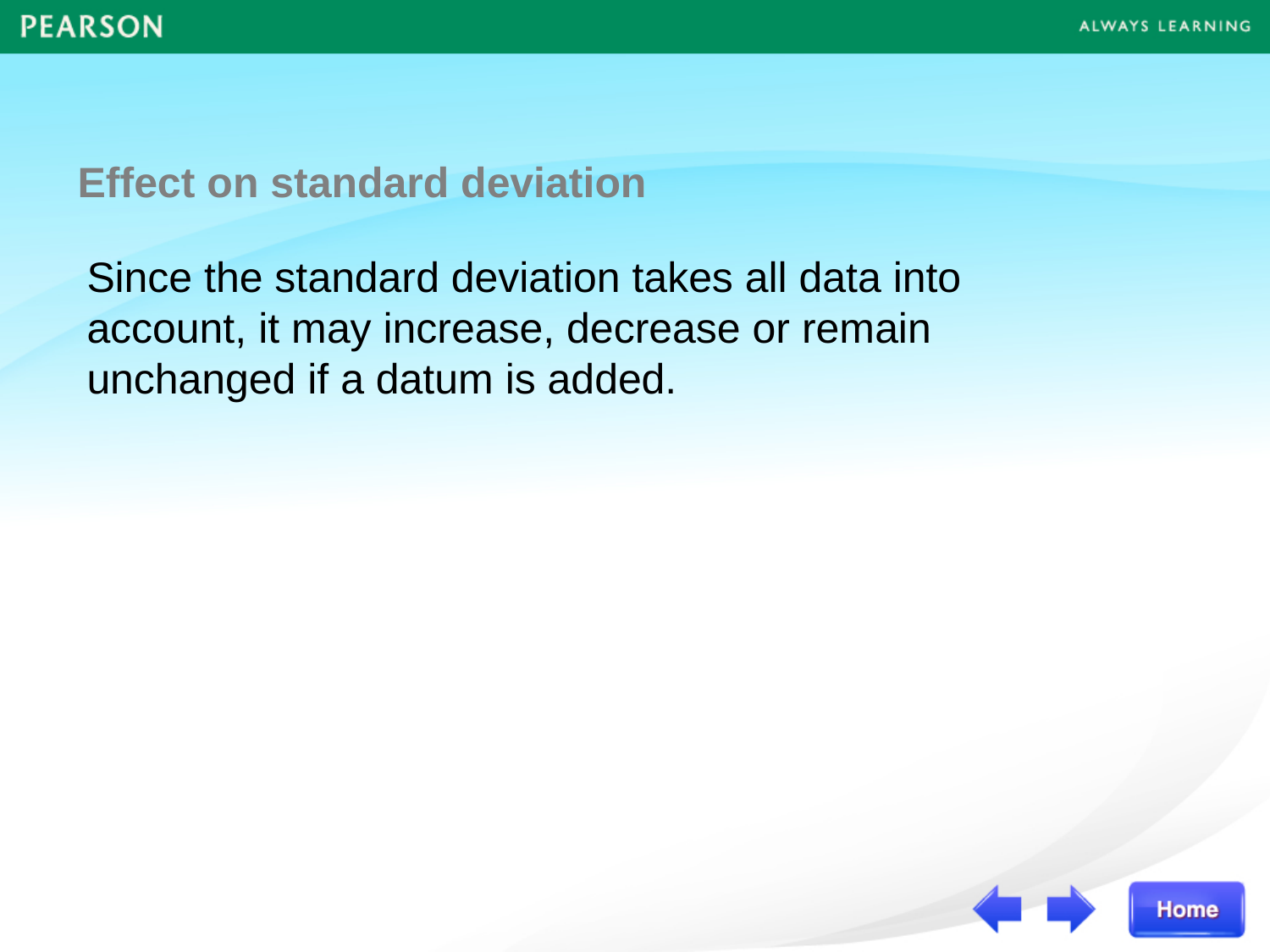

Effect on standard deviation
Since the standard deviation takes all data into account, it may increase, decrease or remain unchanged if a datum is added.